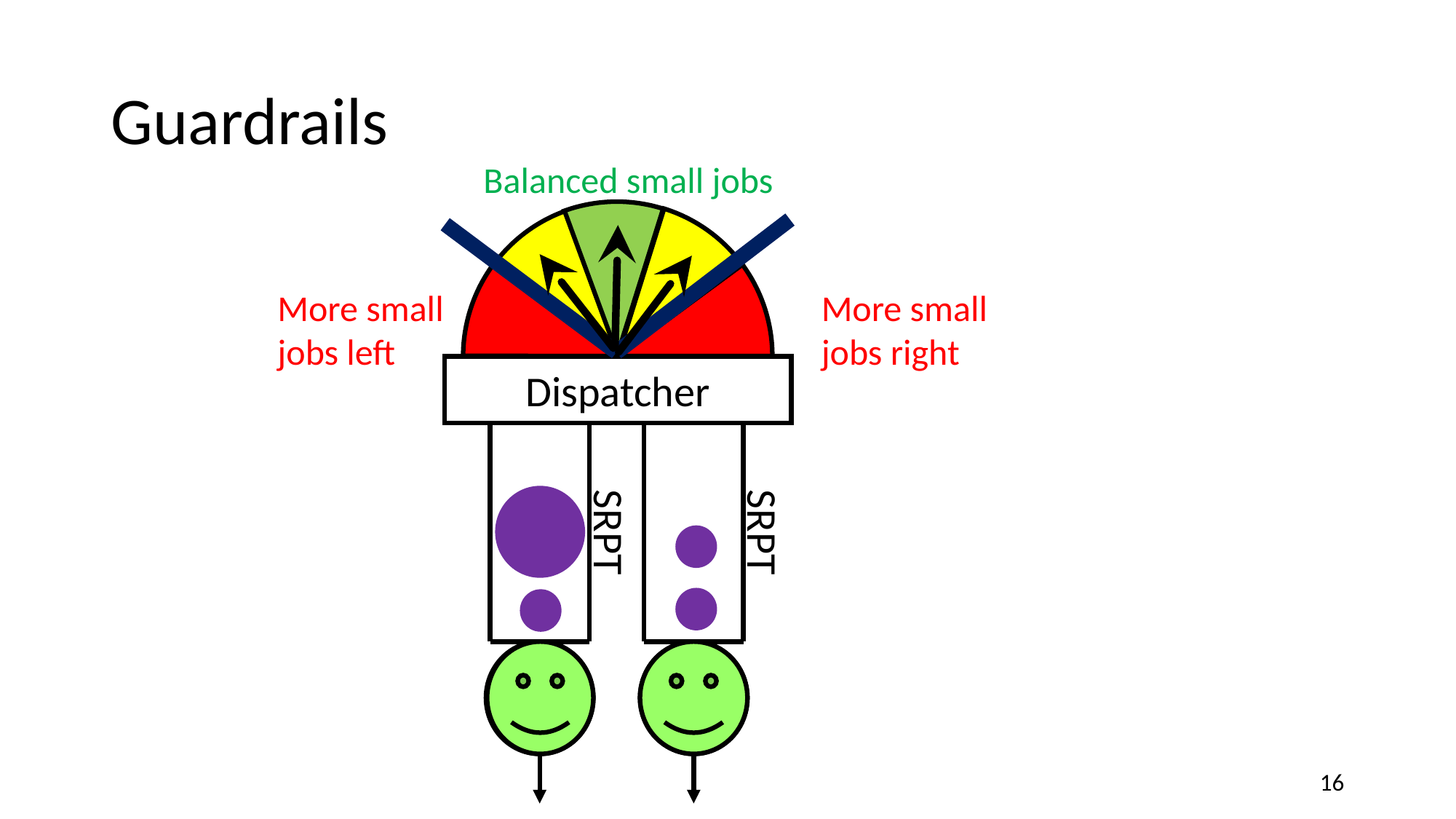

# Guardrails
Balanced small jobs

More small jobs left
More small jobs right
Dispatcher

SRPT
SRPT

16